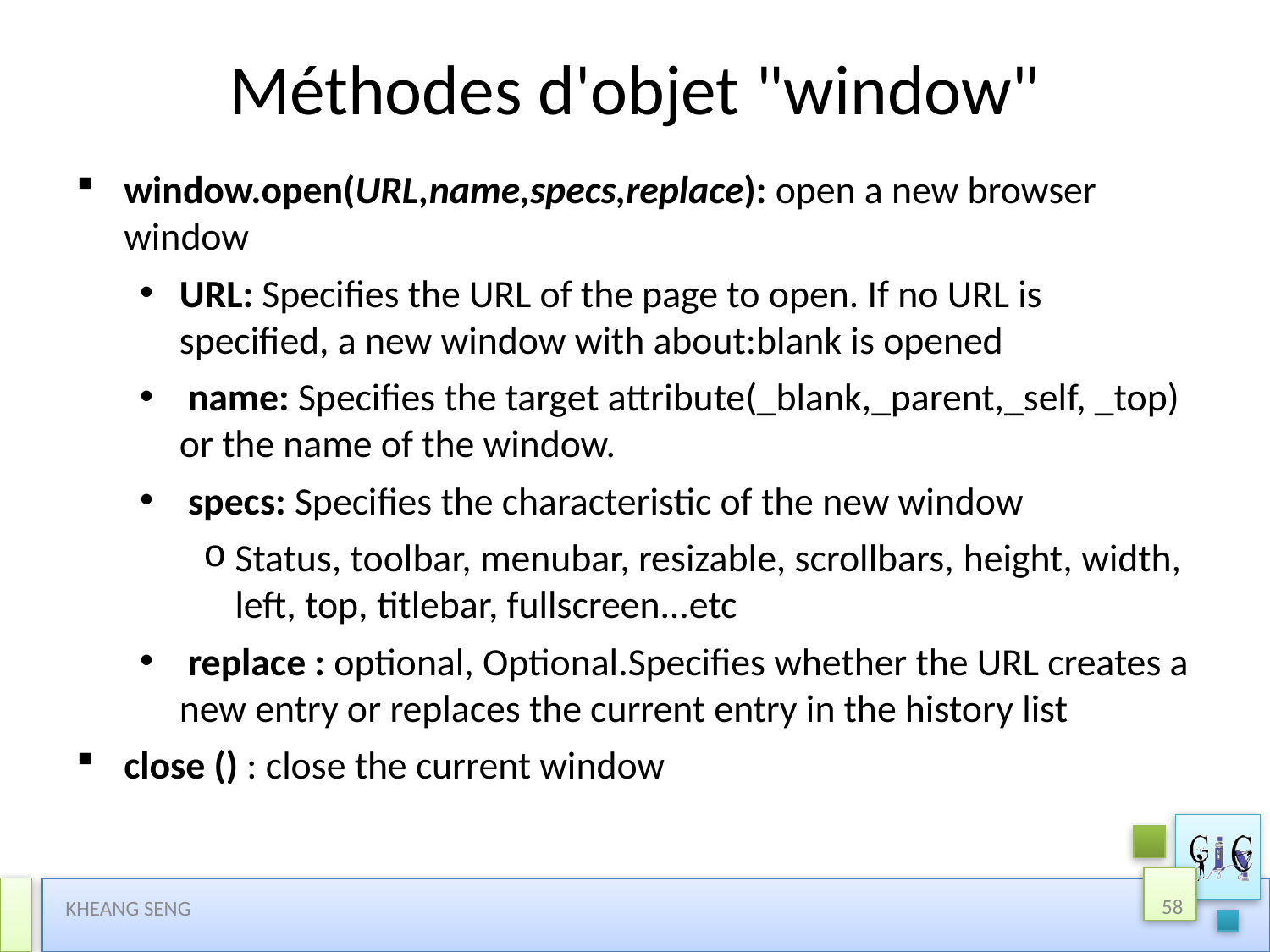

# Méthodes d'objet "window"
window.open(URL,name,specs,replace): open a new browser window
URL: Specifies the URL of the page to open. If no URL is specified, a new window with about:blank is opened
 name: Specifies the target attribute(_blank,_parent,_self, _top) or the name of the window.
 specs: Specifies the characteristic of the new window
Status, toolbar, menubar, resizable, scrollbars, height, width, left, top, titlebar, fullscreen...etc
 replace : optional, Optional.Specifies whether the URL creates a new entry or replaces the current entry in the history list
close () : close the current window

58
KHEANG SENG